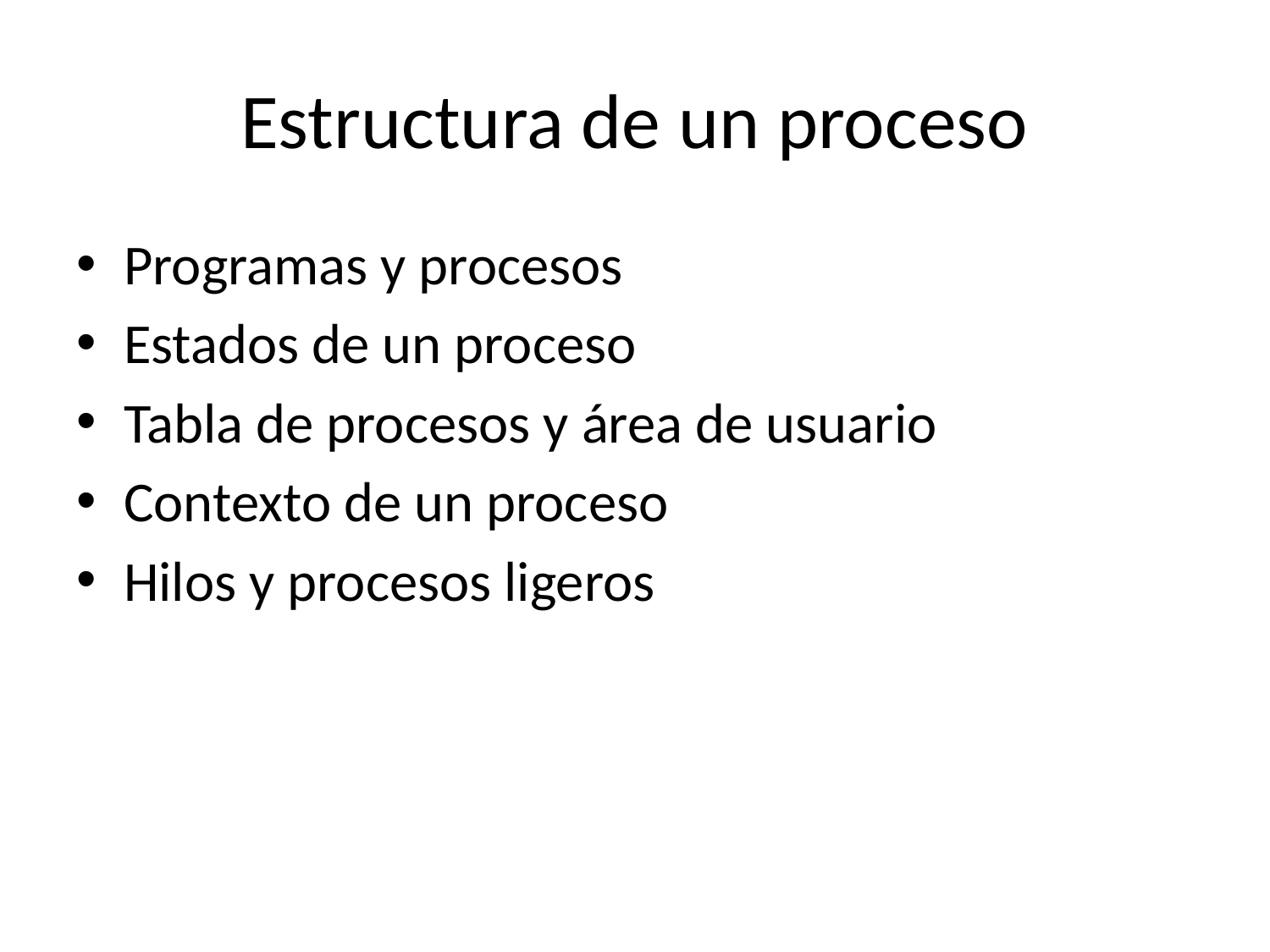

# Estructura de un proceso
Programas y procesos
Estados de un proceso
Tabla de procesos y área de usuario
Contexto de un proceso
Hilos y procesos ligeros